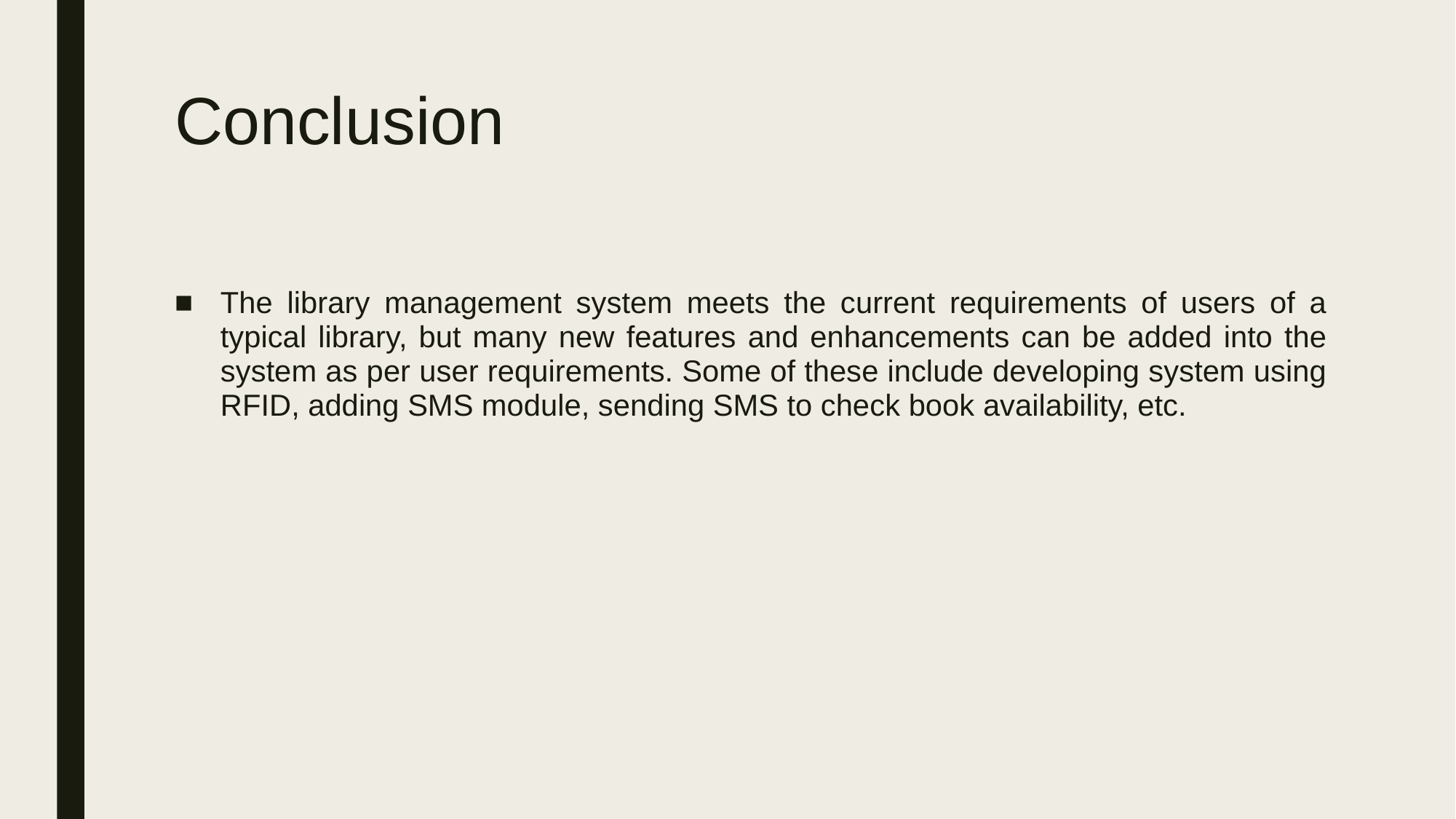

# Conclusion
The library management system meets the current requirements of users of a typical library, but many new features and enhancements can be added into the system as per user requirements. Some of these include developing system using RFID, adding SMS module, sending SMS to check book availability, etc.